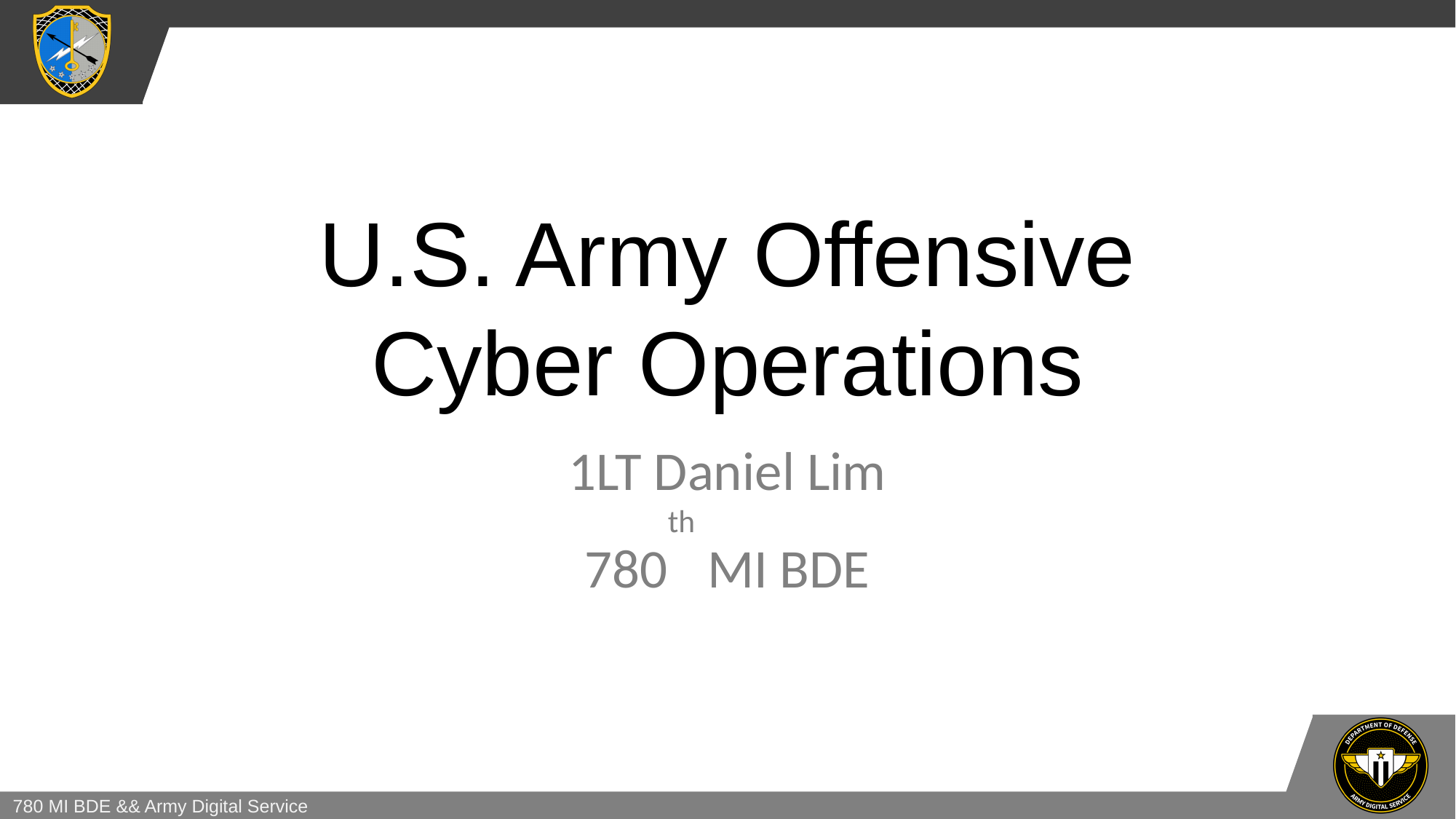

U.S. Army Offensive Cyber Operations
1LT Daniel Lim
780th MI BDE